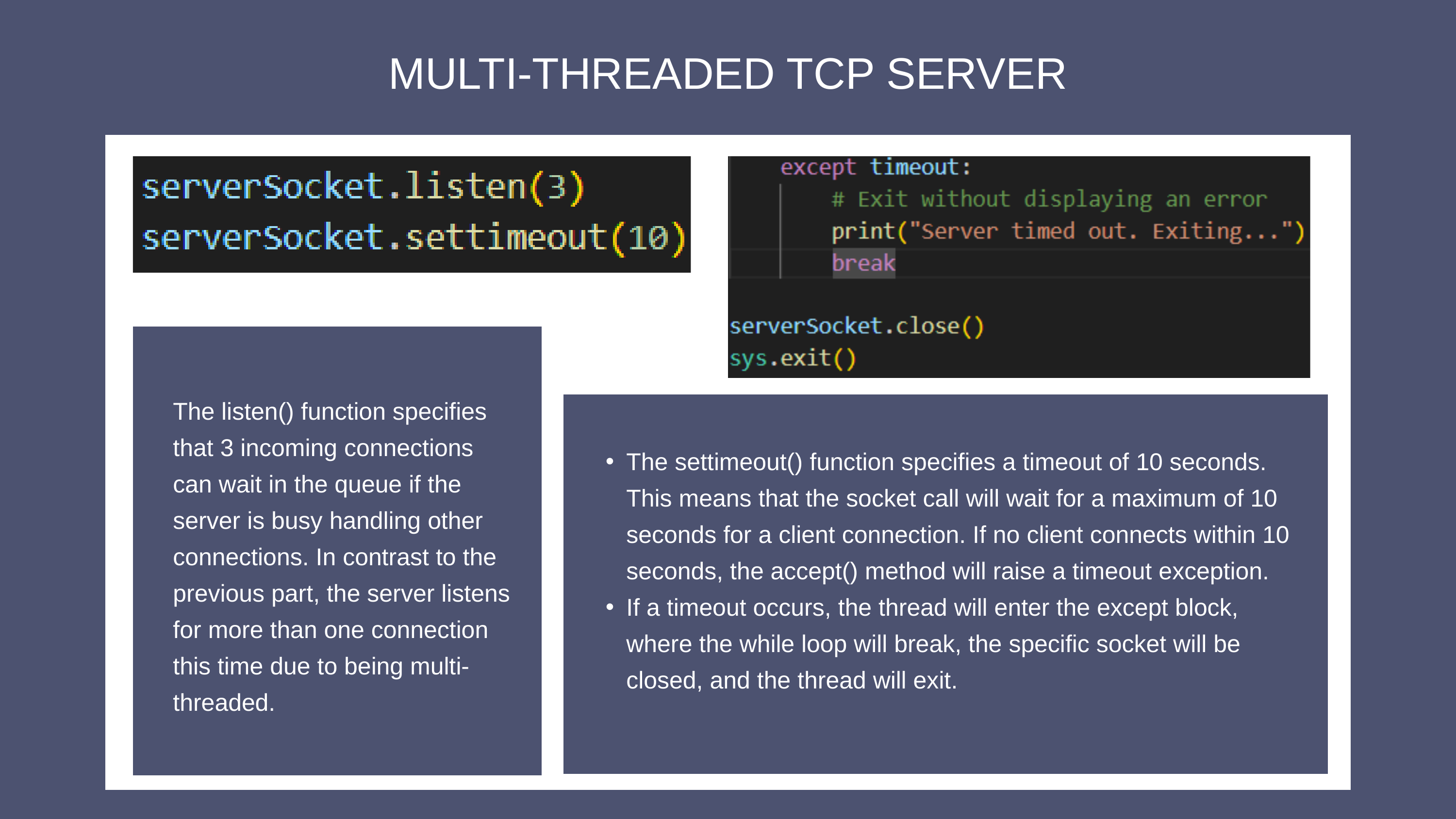

MULTI-THREADED TCP SERVER

The listen() function specifies that 3 incoming connections can wait in the queue if the server is busy handling other connections. In contrast to the previous part, the server listens for more than one connection this time due to being multi-threaded.

The settimeout() function specifies a timeout of 10 seconds. This means that the socket call will wait for a maximum of 10 seconds for a client connection. If no client connects within 10 seconds, the accept() method will raise a timeout exception.
If a timeout occurs, the thread will enter the except block, where the while loop will break, the specific socket will be closed, and the thread will exit.